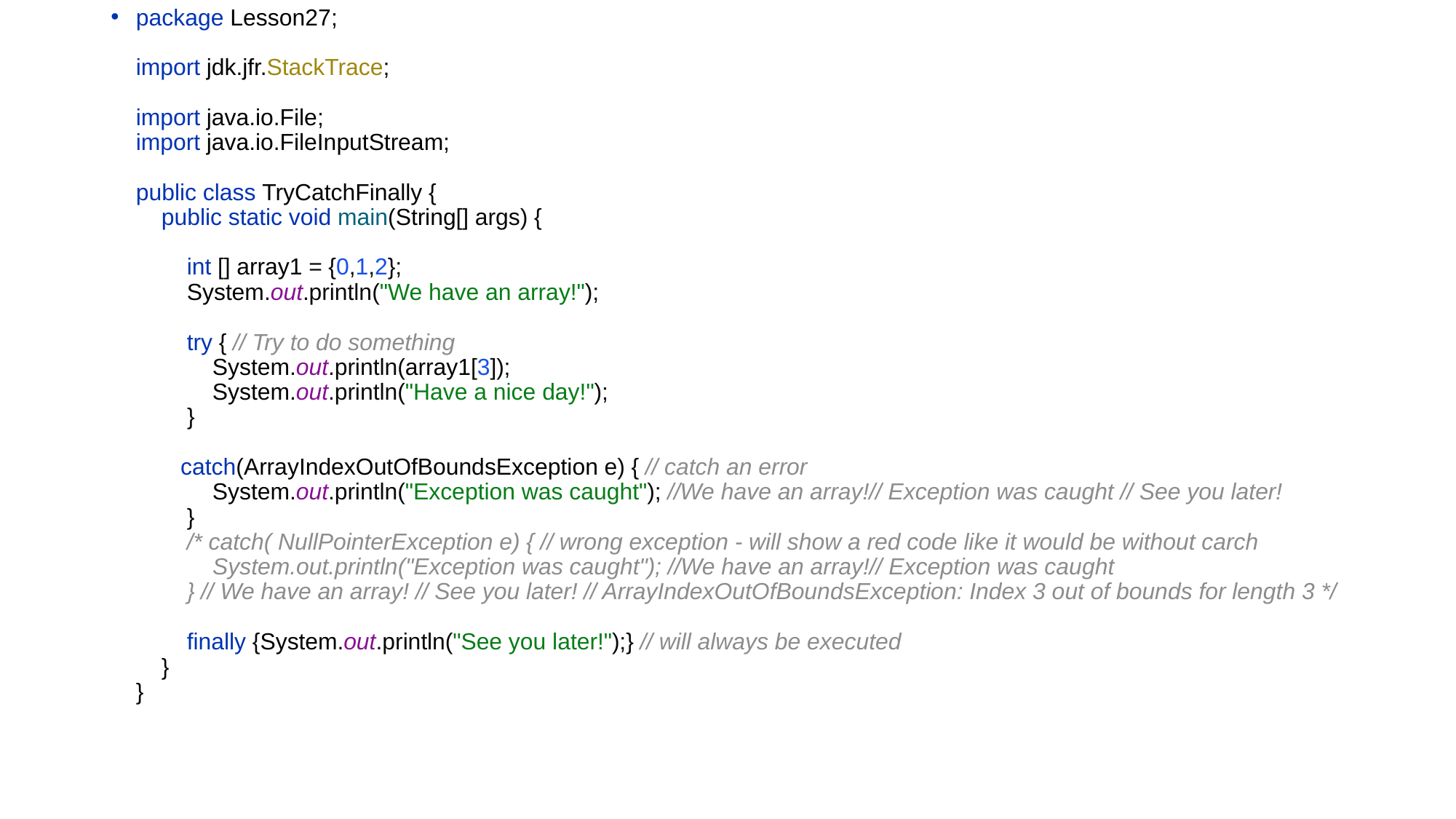

package Lesson27;
import jdk.jfr.StackTrace;
import java.io.File;
import java.io.FileInputStream;
public class TryCatchFinally {
    public static void main(String[] args) {
        int [] array1 = {0,1,2};
        System.out.println("We have an array!");
        try { // Try to do something
            System.out.println(array1[3]);
            System.out.println("Have a nice day!");
        }
       catch(ArrayIndexOutOfBoundsException e) { // catch an error
            System.out.println("Exception was caught"); //We have an array!// Exception was caught // See you later!
        }
        /* catch( NullPointerException e) { // wrong exception - will show a red code like it would be without carch
            System.out.println("Exception was caught"); //We have an array!// Exception was caught
        } // We have an array! // See you later! // ArrayIndexOutOfBoundsException: Index 3 out of bounds for length 3 */
        finally {System.out.println("See you later!");} // will always be executed
    }
}